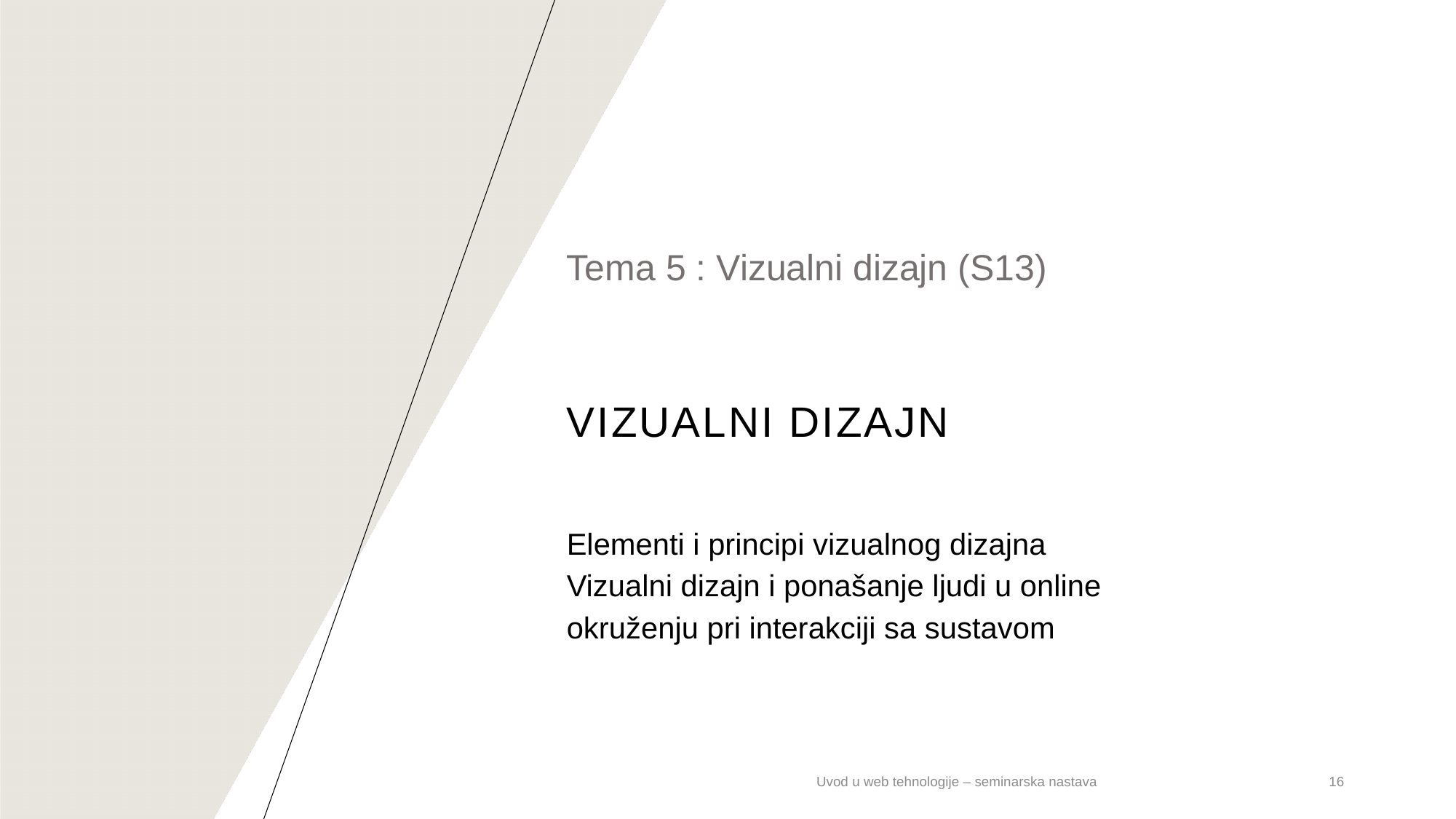

Tema 5 : Vizualni dizajn (S13)
# Vizualni dizajn
Elementi i principi vizualnog dizajna
Vizualni dizajn i ponašanje ljudi u online okruženju pri interakciji sa sustavom
Uvod u web tehnologije – seminarska nastava
16